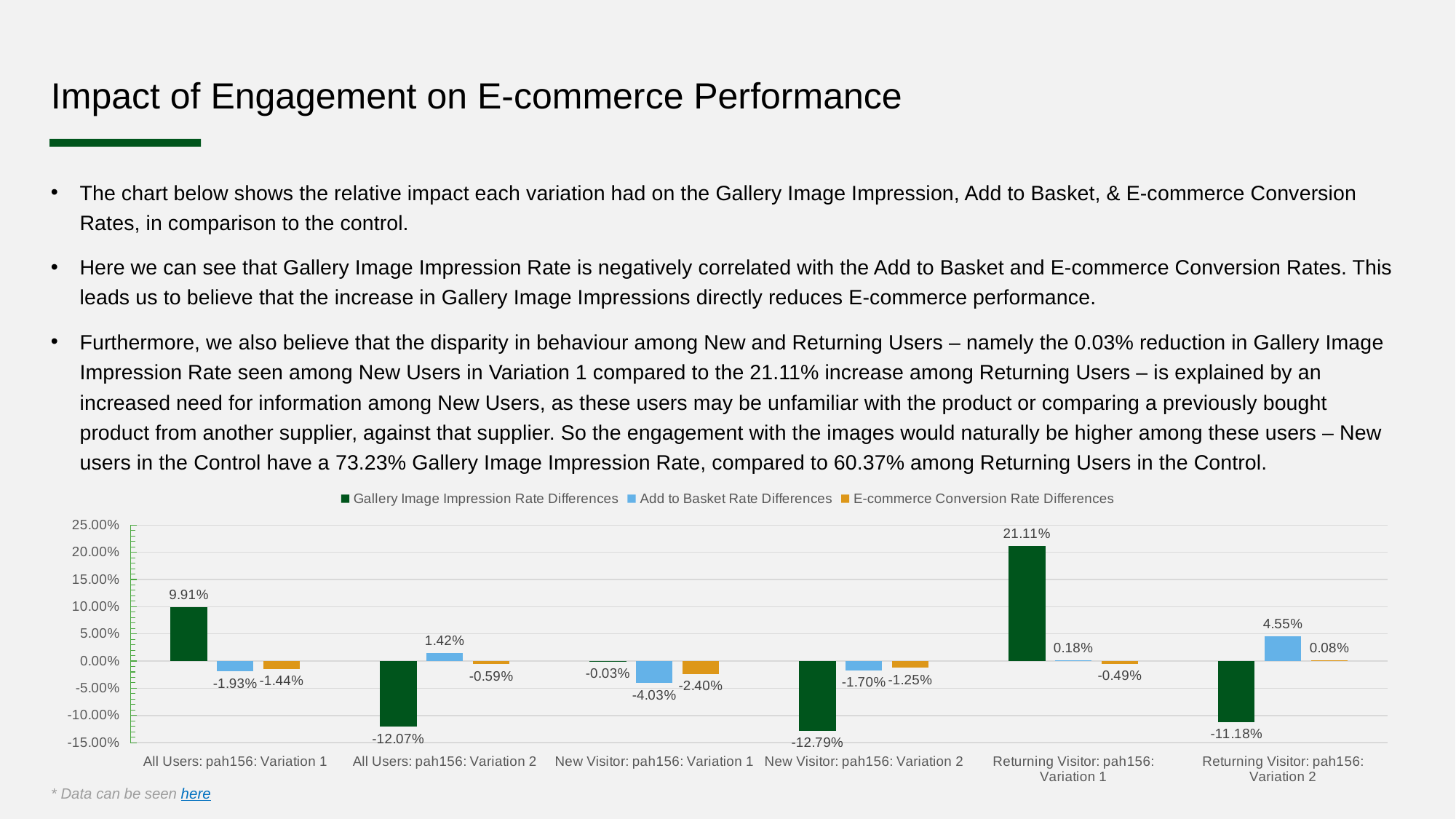

# Impact of Engagement on E-commerce Performance
The chart below shows the relative impact each variation had on the Gallery Image Impression, Add to Basket, & E-commerce Conversion Rates, in comparison to the control.
Here we can see that Gallery Image Impression Rate is negatively correlated with the Add to Basket and E-commerce Conversion Rates. This leads us to believe that the increase in Gallery Image Impressions directly reduces E-commerce performance.
Furthermore, we also believe that the disparity in behaviour among New and Returning Users – namely the 0.03% reduction in Gallery Image Impression Rate seen among New Users in Variation 1 compared to the 21.11% increase among Returning Users – is explained by an increased need for information among New Users, as these users may be unfamiliar with the product or comparing a previously bought product from another supplier, against that supplier. So the engagement with the images would naturally be higher among these users – New users in the Control have a 73.23% Gallery Image Impression Rate, compared to 60.37% among Returning Users in the Control.

### Chart

| Category | Gallery Image Impression Rate Differences | Add to Basket Rate Differences | E-commerce Conversion Rate Differences |
|---|---|---|---|
| All Users: pah156: Variation 1 | 0.09905601214870186 | -0.01930882640211446 | -0.01435832568852774 |
| All Users: pah156: Variation 2 | -0.120678246267665 | 0.01418739539586355 | -0.005863707621901746 |
| New Visitor: pah156: Variation 1 | -0.0003316495373712525 | -0.04032259952793851 | -0.02399010466437374 |
| New Visitor: pah156: Variation 2 | -0.1278903318909945 | -0.01701745846823078 | -0.0125402309010969 |
| Returning Visitor: pah156: Variation 1 | 0.21113541613322 | 0.001763559554962836 | -0.004874637249015479 |
| Returning Visitor: pah156: Variation 2 | -0.1118159025406929 | 0.04545398309261 | 0.0008390451281952816 |
* Data can be seen here